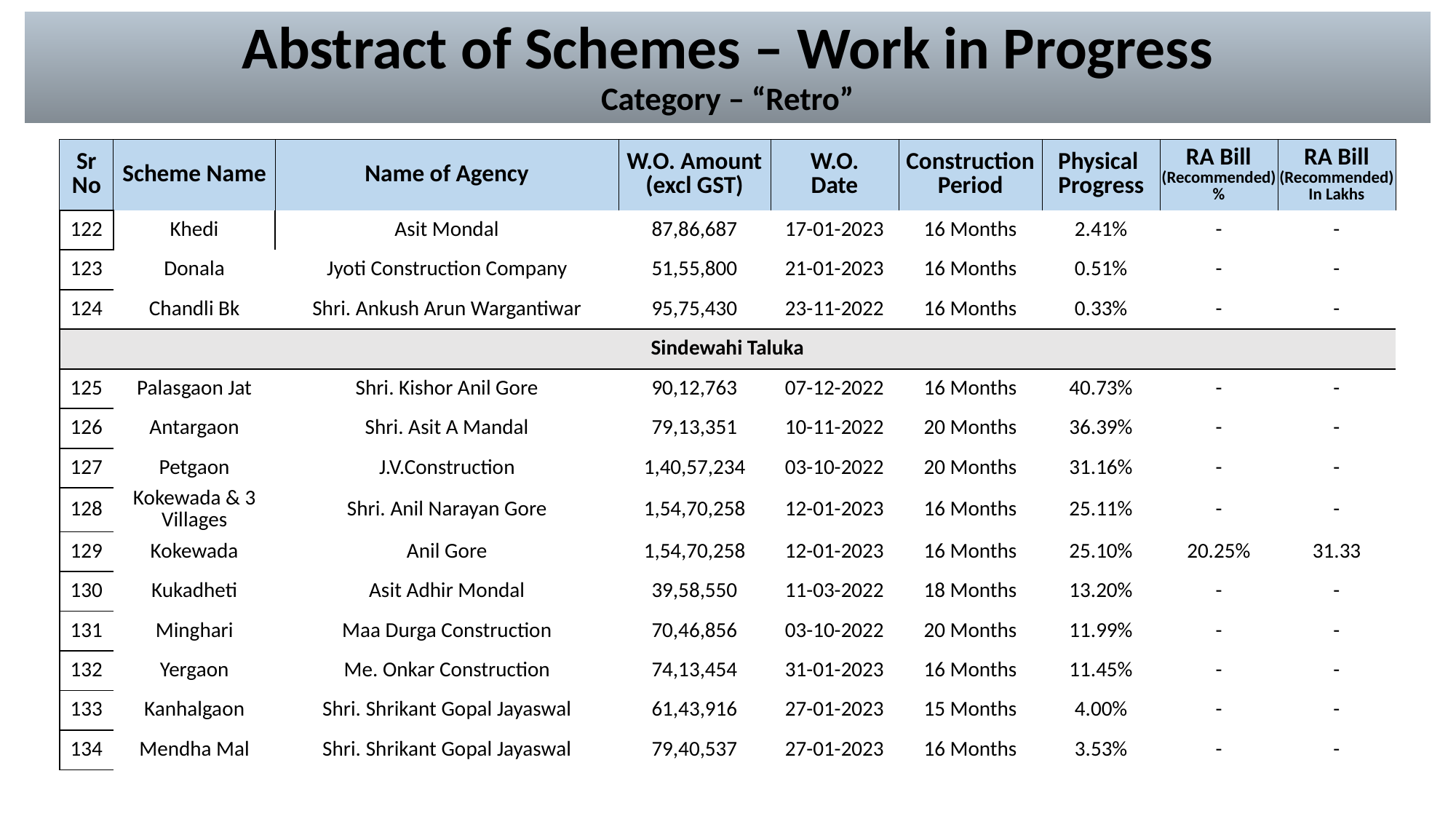

# Abstract of Schemes – Work in Progress Category – “Retro”
| Sr No | Scheme Name | Name of Agency | W.O. Amount (excl GST) | W.O. Date | Construction Period | Physical Progress | RA Bill (Recommended) % | RA Bill (Recommended) In Lakhs |
| --- | --- | --- | --- | --- | --- | --- | --- | --- |
| 122 | Khedi | Asit Mondal | 87,86,687 | 17-01-2023 | 16 Months | 2.41% | - | - |
| --- | --- | --- | --- | --- | --- | --- | --- | --- |
| 123 | Donala | Jyoti Construction Company | 51,55,800 | 21-01-2023 | 16 Months | 0.51% | - | - |
| 124 | Chandli Bk | Shri. Ankush Arun Wargantiwar | 95,75,430 | 23-11-2022 | 16 Months | 0.33% | - | - |
| Sindewahi Taluka |  |  |  |  |  |  |  |  |
| 125 | Palasgaon Jat | Shri. Kishor Anil Gore | 90,12,763 | 07-12-2022 | 16 Months | 40.73% | - | - |
| 126 | Antargaon | Shri. Asit A Mandal | 79,13,351 | 10-11-2022 | 20 Months | 36.39% | - | - |
| 127 | Petgaon | J.V.Construction | 1,40,57,234 | 03-10-2022 | 20 Months | 31.16% | - | - |
| 128 | Kokewada & 3 Villages | Shri. Anil Narayan Gore | 1,54,70,258 | 12-01-2023 | 16 Months | 25.11% | - | - |
| 129 | Kokewada | Anil Gore | 1,54,70,258 | 12-01-2023 | 16 Months | 25.10% | 20.25% | 31.33 |
| 130 | Kukadheti | Asit Adhir Mondal | 39,58,550 | 11-03-2022 | 18 Months | 13.20% | - | - |
| 131 | Minghari | Maa Durga Construction | 70,46,856 | 03-10-2022 | 20 Months | 11.99% | - | - |
| 132 | Yergaon | Me. Onkar Construction | 74,13,454 | 31-01-2023 | 16 Months | 11.45% | - | - |
| 133 | Kanhalgaon | Shri. Shrikant Gopal Jayaswal | 61,43,916 | 27-01-2023 | 15 Months | 4.00% | - | - |
| 134 | Mendha Mal | Shri. Shrikant Gopal Jayaswal | 79,40,537 | 27-01-2023 | 16 Months | 3.53% | - | - |